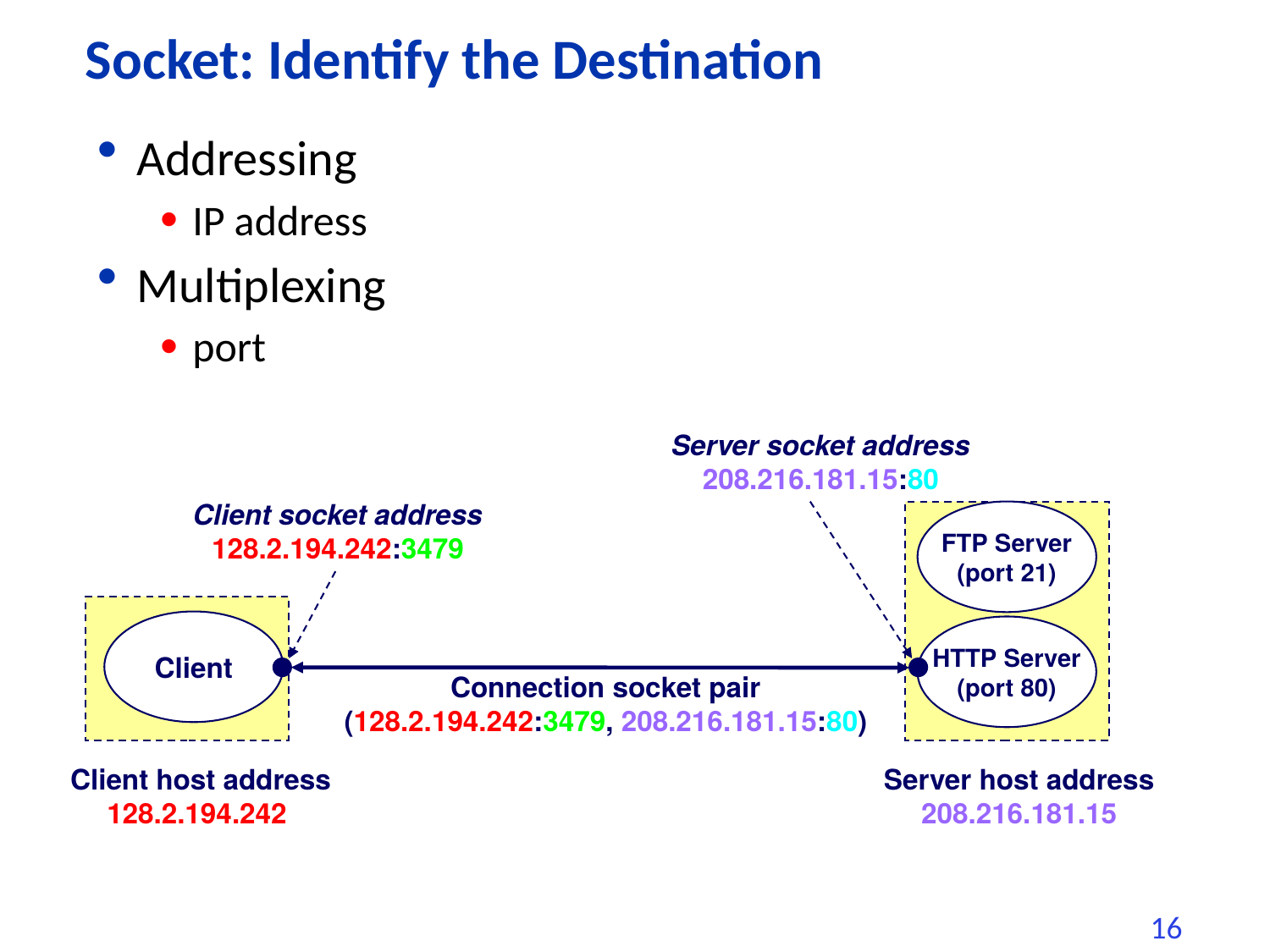

# Socket: Identify the Destination
Addressing
IP address
Multiplexing
port
Server socket address
208.216.181.15:80
Client socket address
128.2.194.242:3479

FTP Server
(port 21)

Client
HTTP Server
(port 80)

Connection socket pair
(128.2.194.242:3479, 208.216.181.15:80)

Client host address
128.2.194.242
Server host address
208.216.181.15